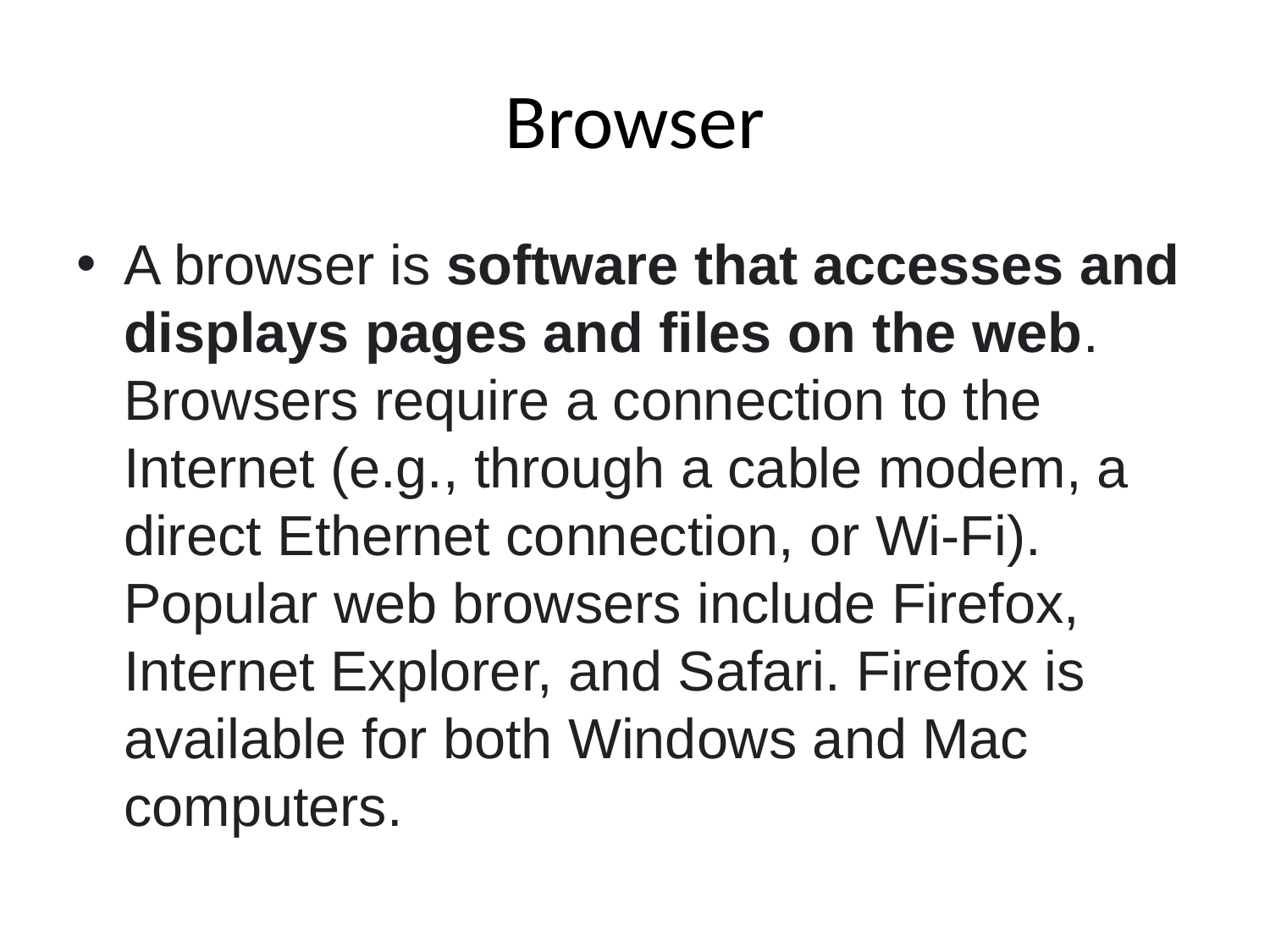

# Browser
A browser is software that accesses and displays pages and files on the web. Browsers require a connection to the Internet (e.g., through a cable modem, a direct Ethernet connection, or Wi-Fi). Popular web browsers include Firefox, Internet Explorer, and Safari. Firefox is available for both Windows and Mac computers.